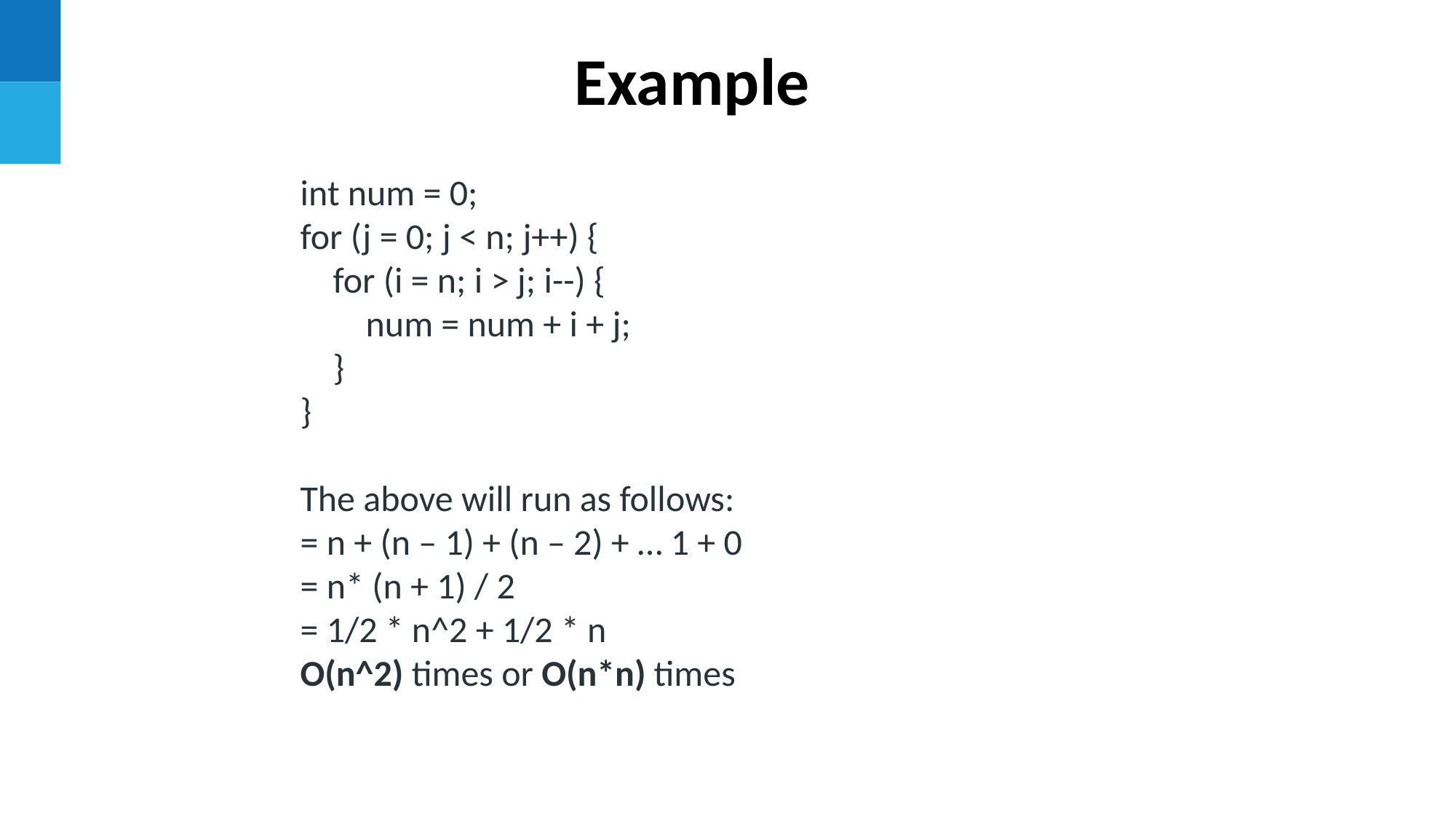

Example
int num = 0;
for (j = 0; j < n; j++) {
    for (i = n; i > j; i--) {
        num = num + i + j;
    }
}

The above will run as follows:
= n + (n – 1) + (n – 2) + … 1 + 0
= n* (n + 1) / 2
= 1/2 * n^2 + 1/2 * n
O(n^2) times or O(n*n) times